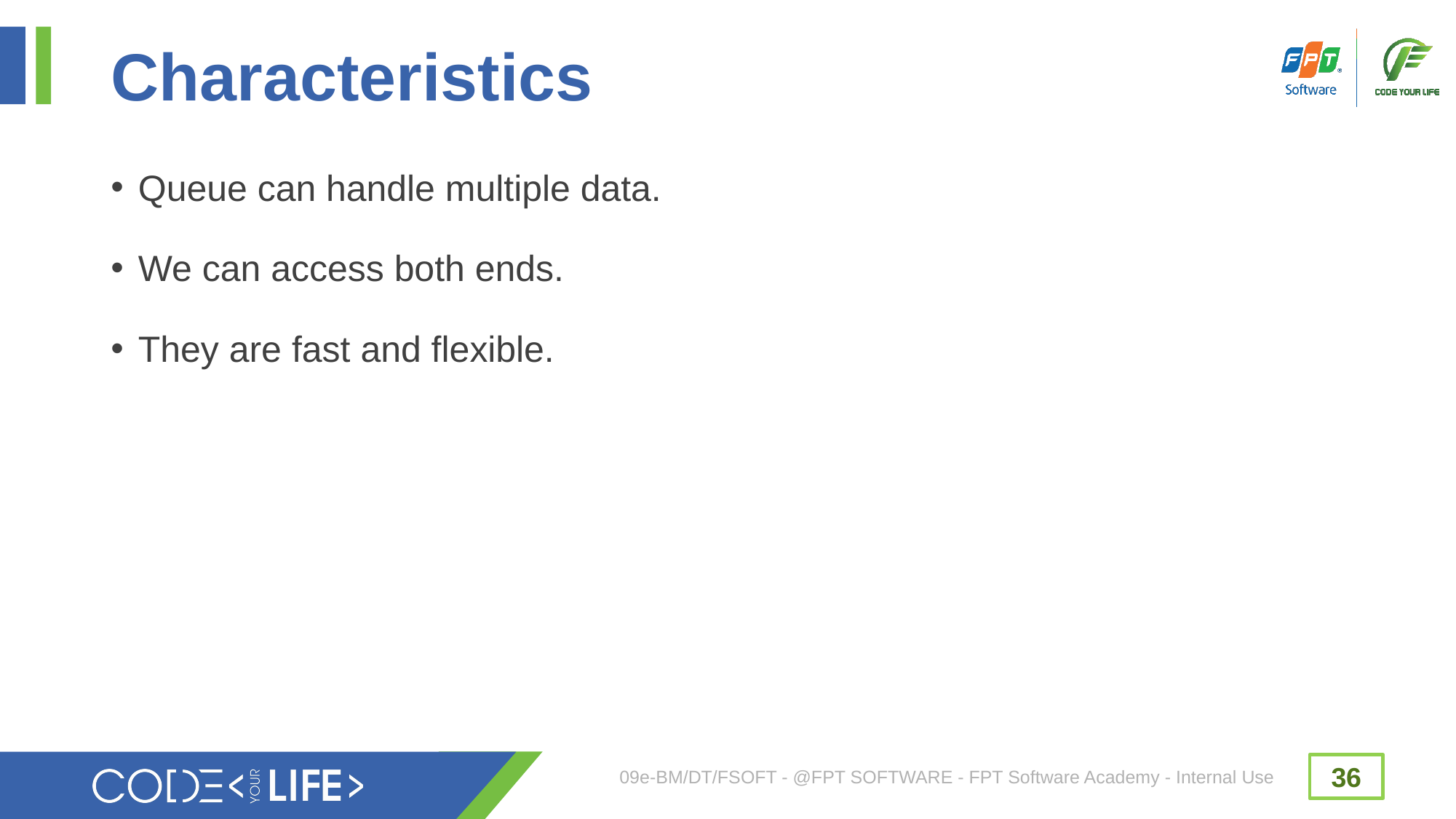

# Characteristics
Queue can handle multiple data.
We can access both ends.
They are fast and flexible.

09e-BM/DT/FSOFT - @FPT SOFTWARE - FPT Software Academy - Internal Use
36